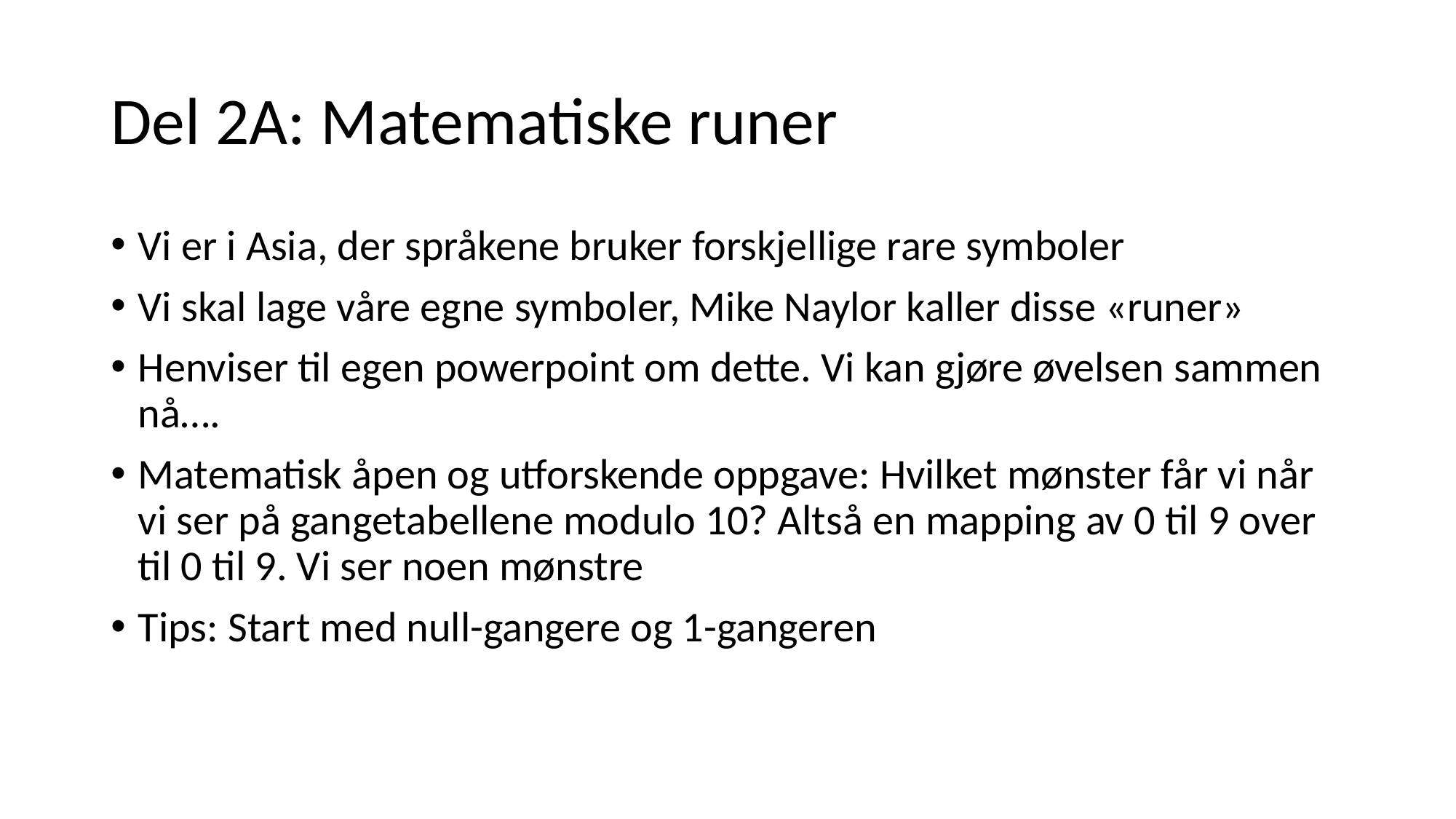

# Del 2A: Matematiske runer
Vi er i Asia, der språkene bruker forskjellige rare symboler
Vi skal lage våre egne symboler, Mike Naylor kaller disse «runer»
Henviser til egen powerpoint om dette. Vi kan gjøre øvelsen sammen nå….
Matematisk åpen og utforskende oppgave: Hvilket mønster får vi når vi ser på gangetabellene modulo 10? Altså en mapping av 0 til 9 over til 0 til 9. Vi ser noen mønstre
Tips: Start med null-gangere og 1-gangeren